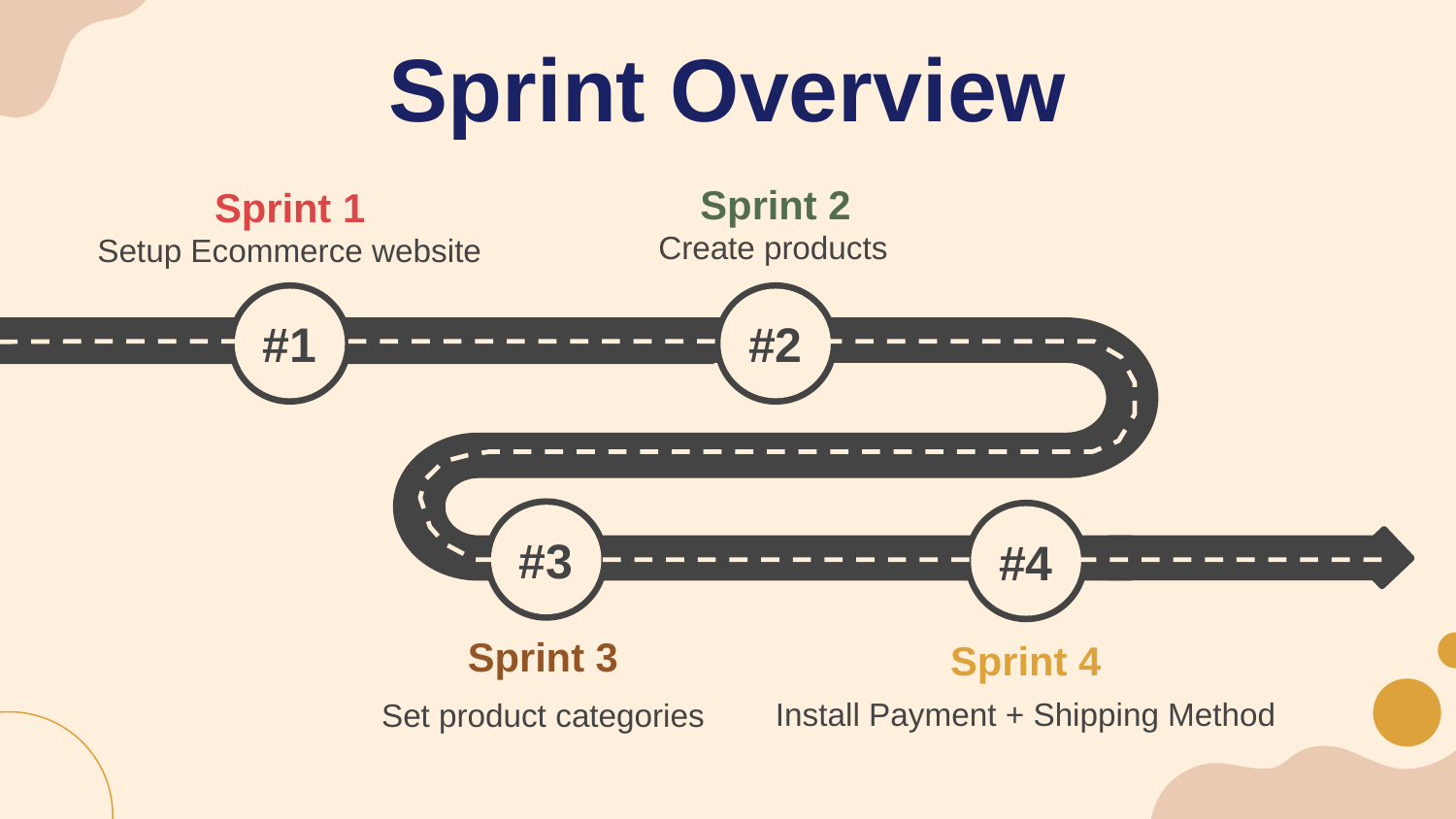

# Sprint Overview
Sprint 2
Sprint 1
Create products
Setup Ecommerce website
#1
#2

#3
#4
Sprint 3
Sprint 4
Install Payment + Shipping Method
Set product categories